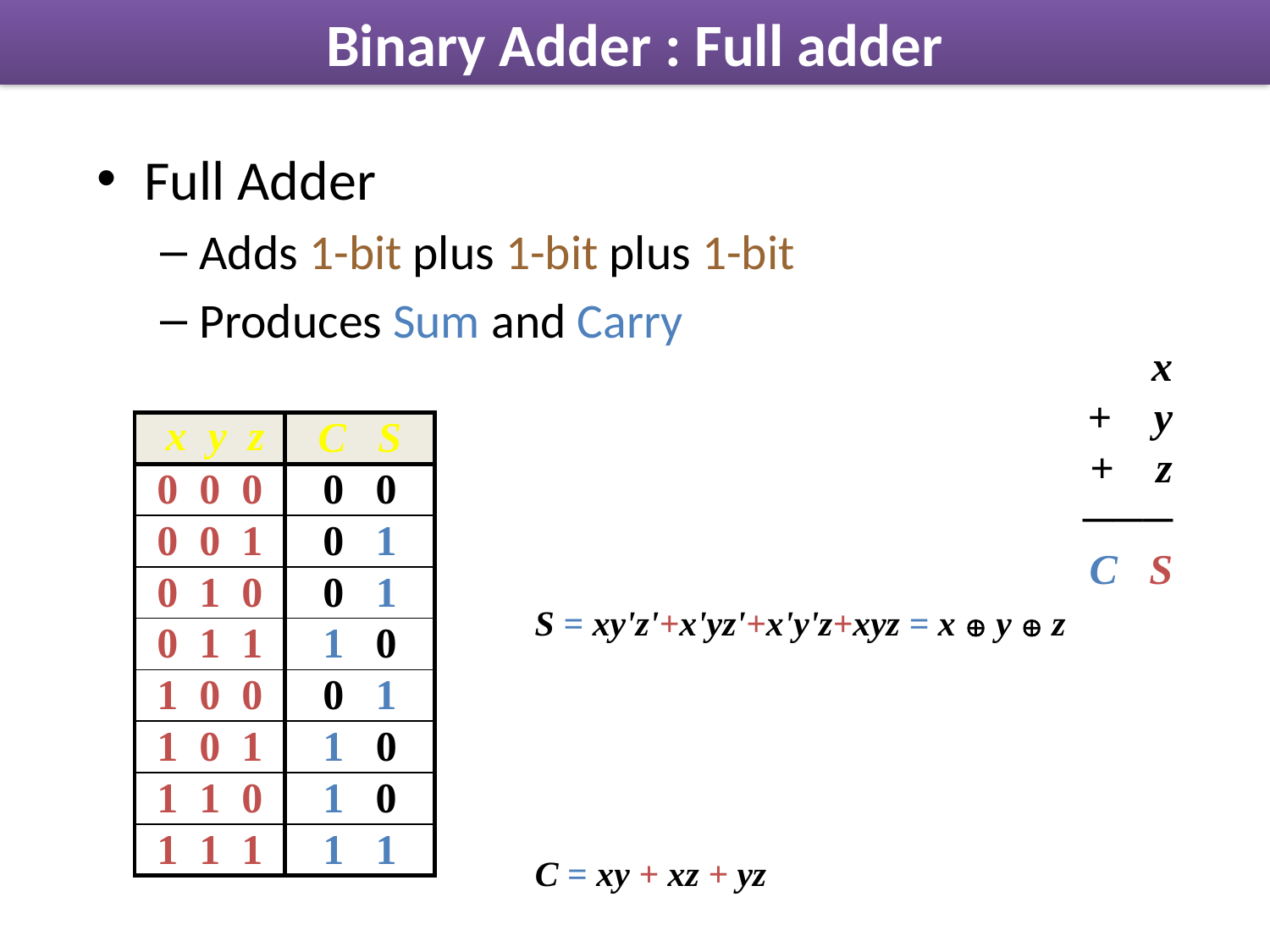

Binary Adder : Full adder
#
Full Adder
Adds 1-bit plus 1-bit plus 1-bit
Produces Sum and Carry
x
+    y
+    z
───
C   S
| x y z | C S |
| --- | --- |
| 0 0 0 | 0 0 |
| 0 0 1 | 0 1 |
| 0 1 0 | 0 1 |
| 0 1 1 | 1 0 |
| 1 0 0 | 0 1 |
| 1 0 1 | 1 0 |
| 1 1 0 | 1 0 |
| 1 1 1 | 1 1 |
S = xy'z'+x'yz'+x'y'z+xyz = x ⊕ y ⊕ z
C = xy + xz + yz